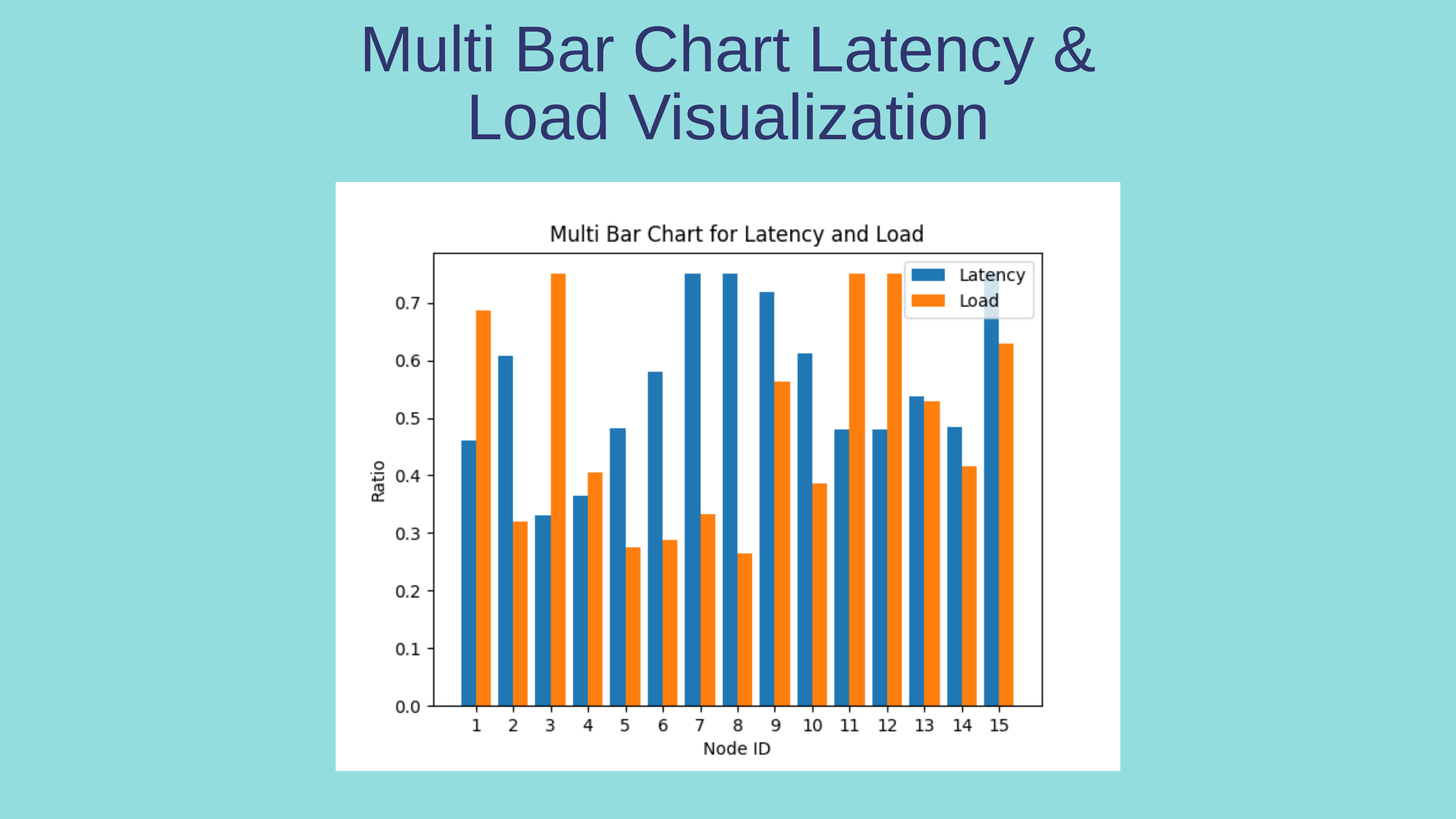

Multi Bar Chart Latency & Load Visualization